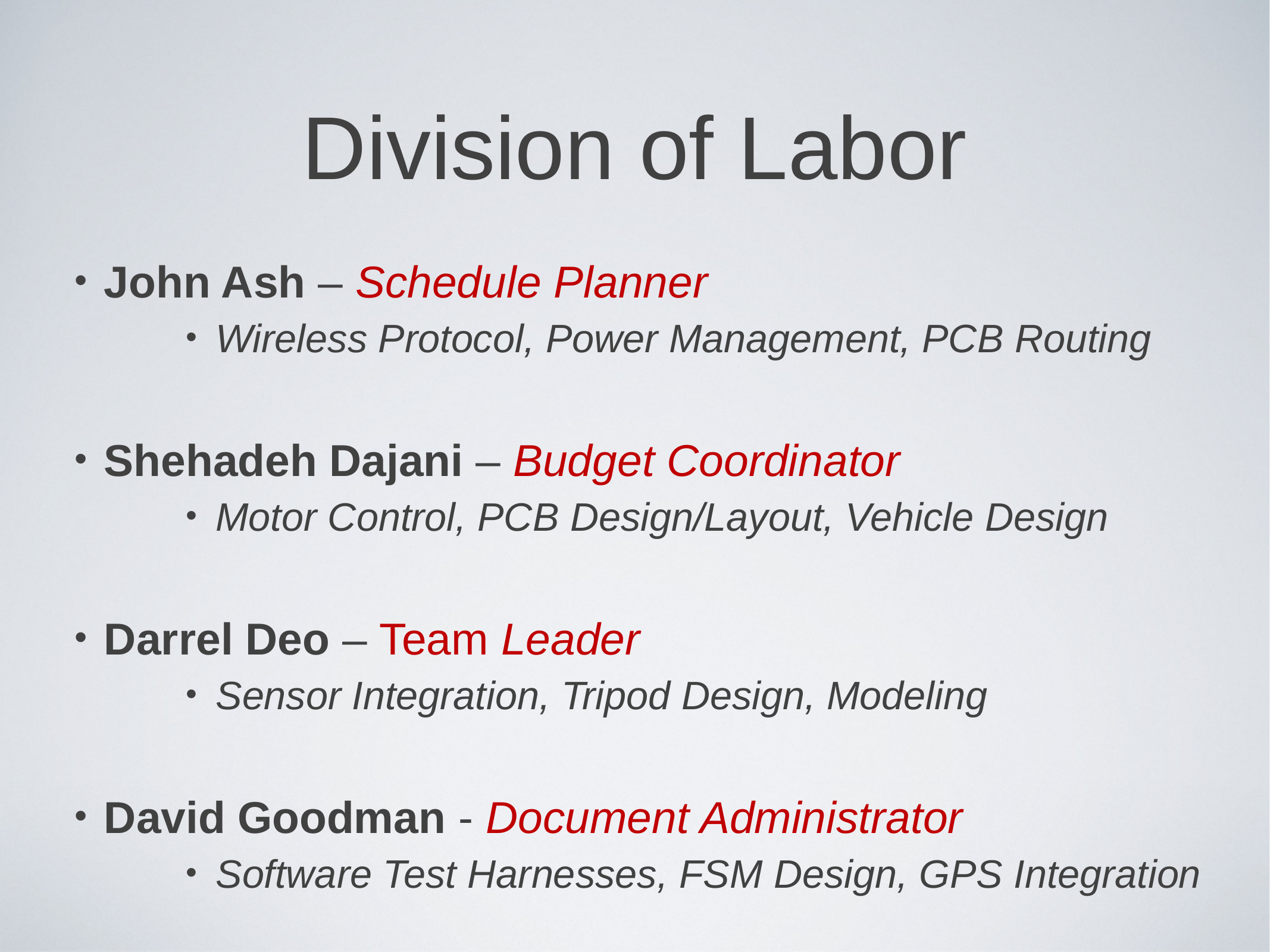

# Division of Labor
John Ash – Schedule Planner
Wireless Protocol, Power Management, PCB Routing

Shehadeh Dajani – Budget Coordinator
Motor Control, PCB Design/Layout, Vehicle Design

Darrel Deo – Team Leader
Sensor Integration, Tripod Design, Modeling

David Goodman - Document Administrator
Software Test Harnesses, FSM Design, GPS Integration